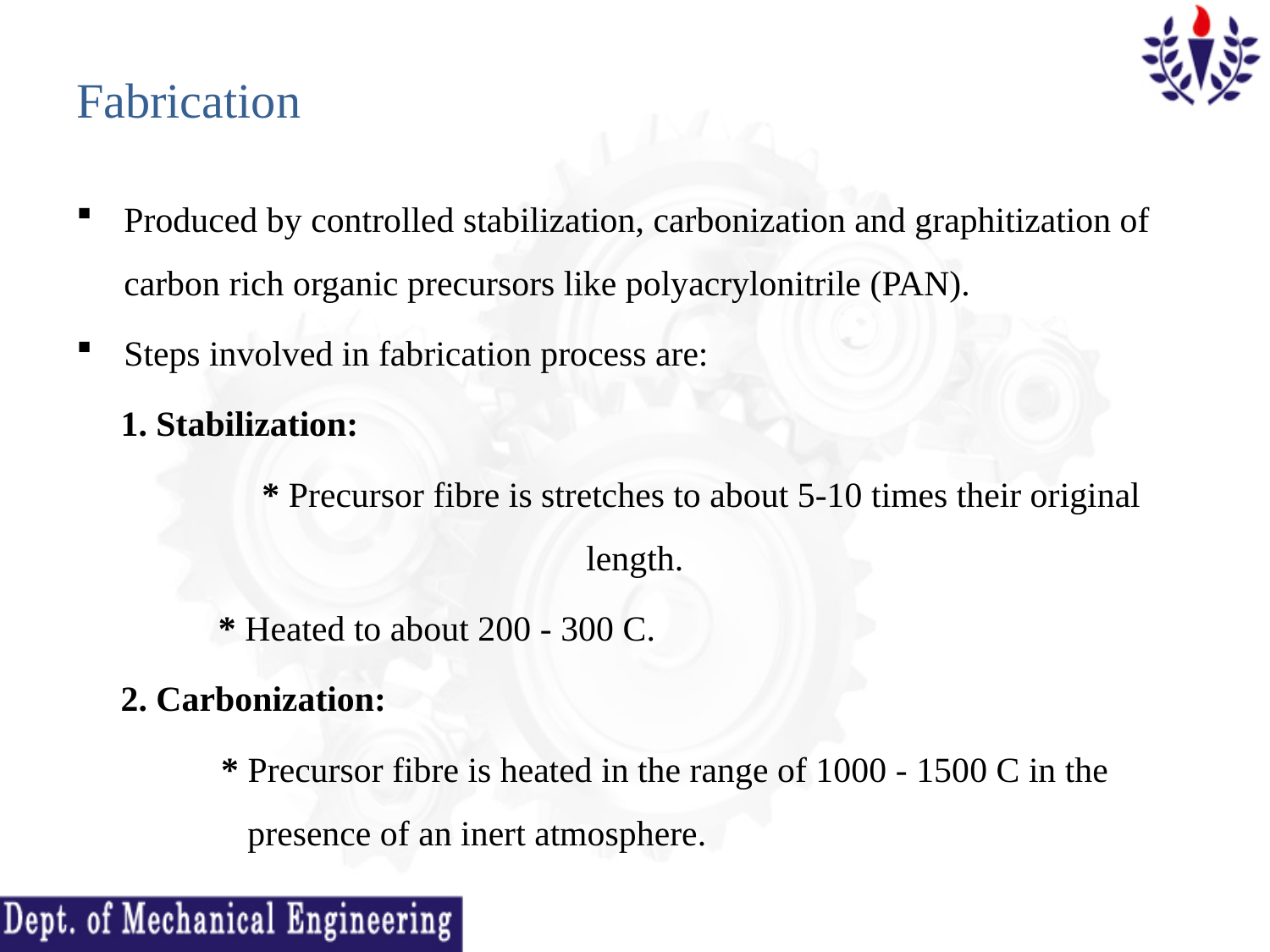

# Fabrication
Produced by controlled stabilization, carbonization and graphitization of carbon rich organic precursors like polyacrylonitrile (PAN).
Steps involved in fabrication process are:
     1. Stabilization:
               * Precursor fibre is stretches to about 5-10 times their original length.
                * Heated to about 200 - 300 C.
     2. Carbonization:
	  * Precursor fibre is heated in the range of 1000 - 1500 C in the 	     presence of an inert atmosphere.